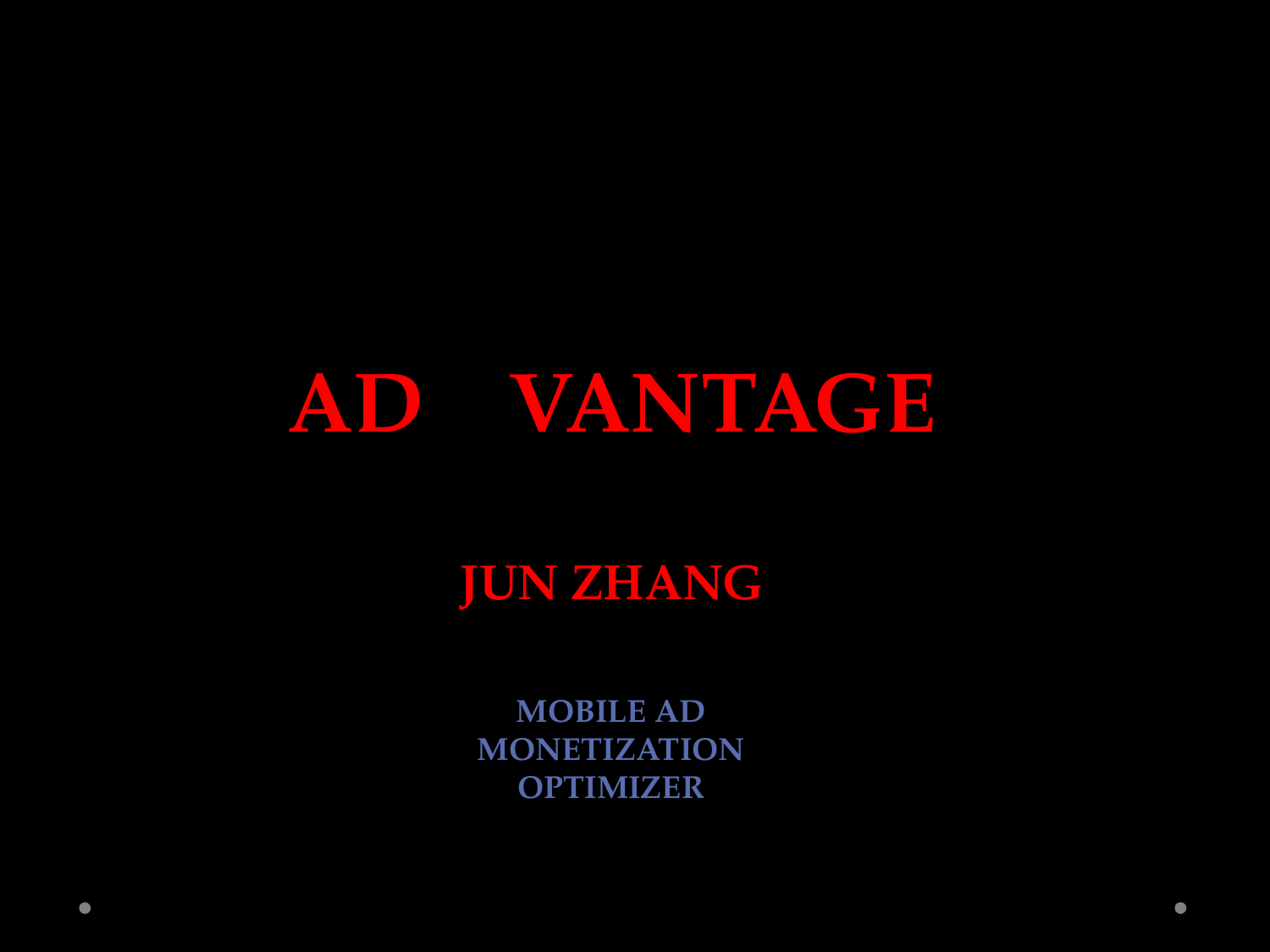

# Ad    VANTAGE JUN ZHANG
MOBILE AD
Monetization
optimizer